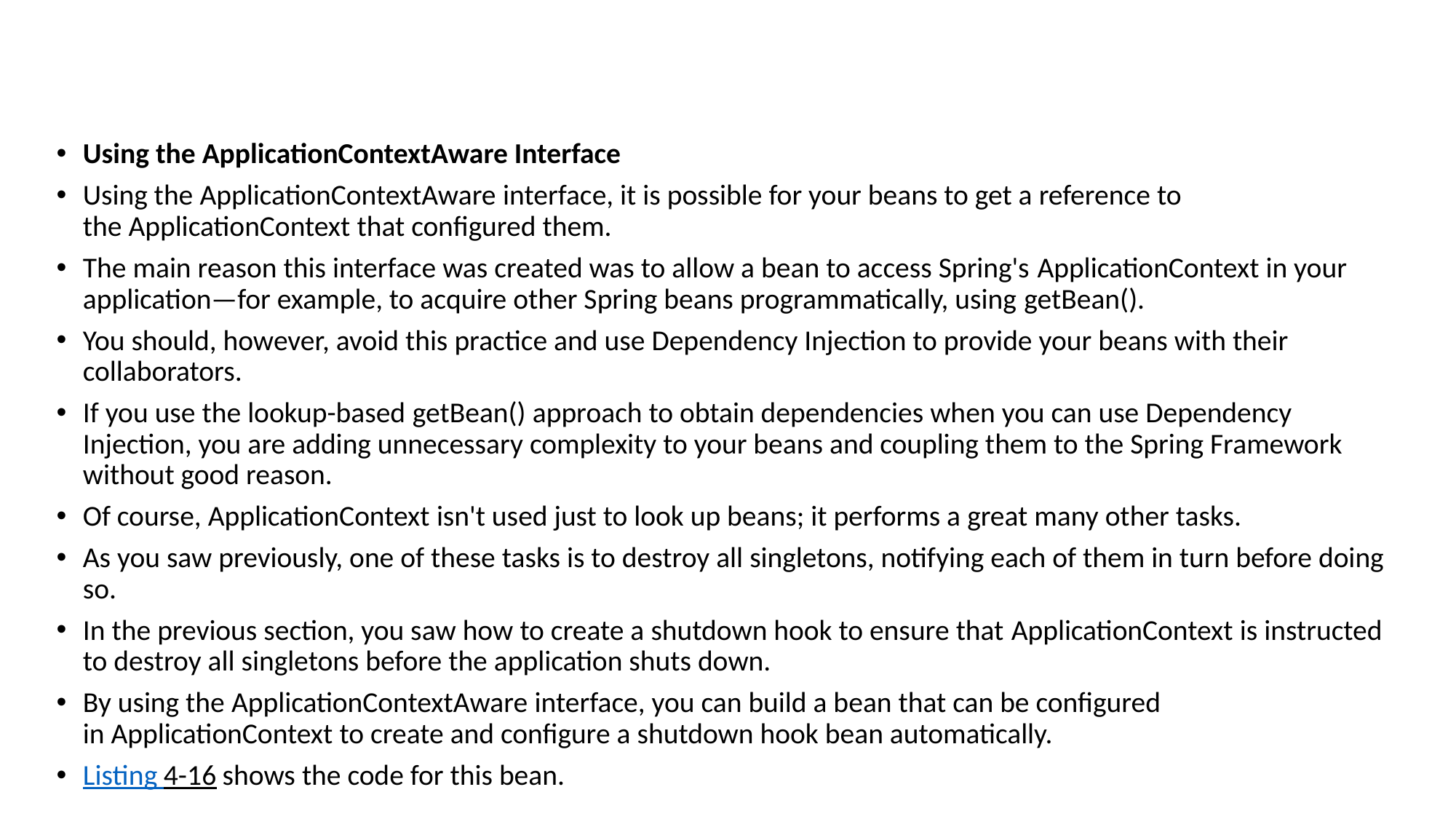

#
Using the ApplicationContextAware Interface
Using the ApplicationContextAware interface, it is possible for your beans to get a reference to the ApplicationContext that configured them.
The main reason this interface was created was to allow a bean to access Spring's ApplicationContext in your application—for example, to acquire other Spring beans programmatically, using getBean().
You should, however, avoid this practice and use Dependency Injection to provide your beans with their collaborators.
If you use the lookup-based getBean() approach to obtain dependencies when you can use Dependency Injection, you are adding unnecessary complexity to your beans and coupling them to the Spring Framework without good reason.
Of course, ApplicationContext isn't used just to look up beans; it performs a great many other tasks.
As you saw previously, one of these tasks is to destroy all singletons, notifying each of them in turn before doing so.
In the previous section, you saw how to create a shutdown hook to ensure that ApplicationContext is instructed to destroy all singletons before the application shuts down.
By using the ApplicationContextAware interface, you can build a bean that can be configured in ApplicationContext to create and configure a shutdown hook bean automatically.
Listing 4-16 shows the code for this bean.